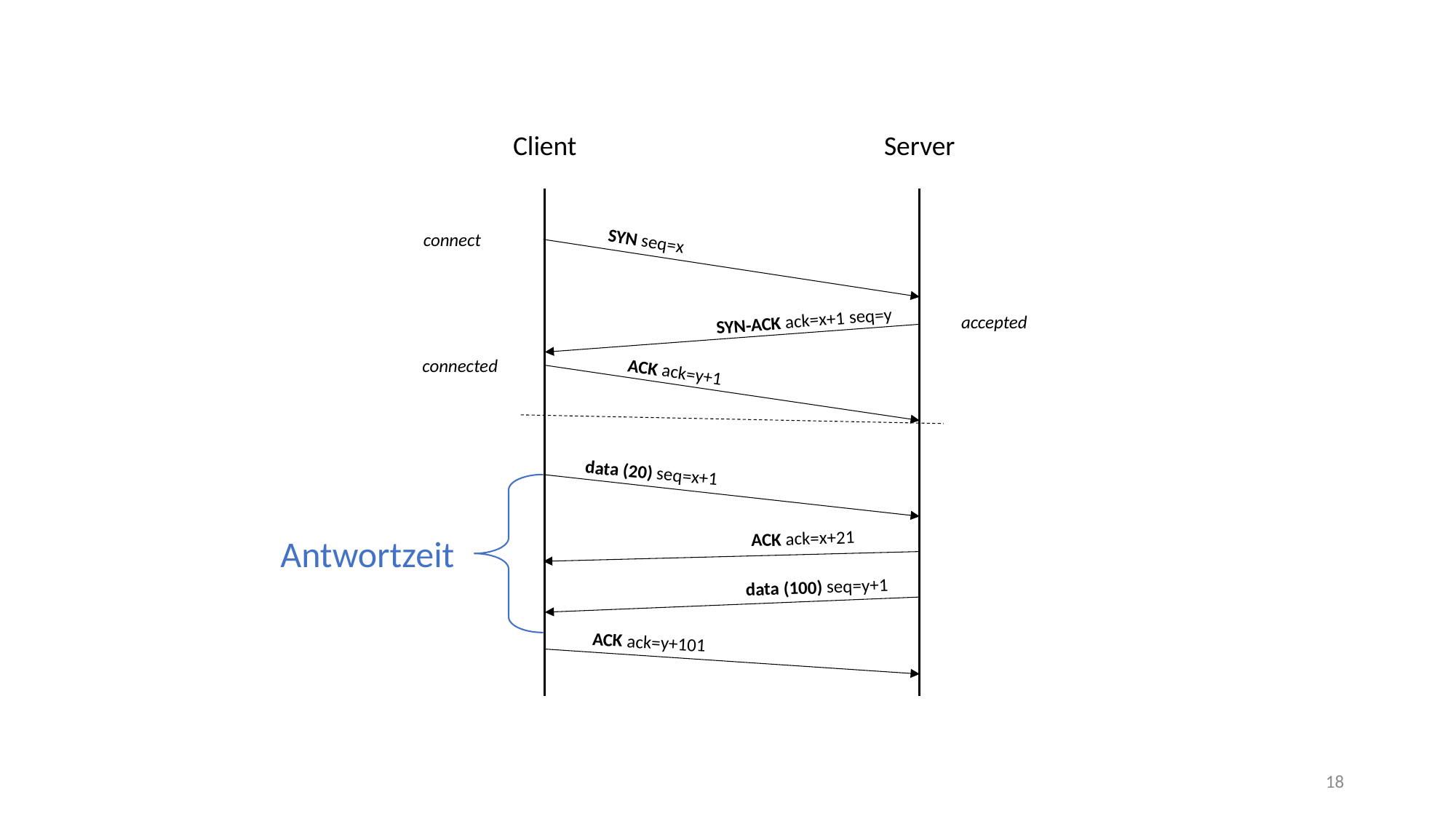

Client
Server
connect
SYN seq=x
SYN-ACK ack=x+1 seq=y
accepted
connected
ACK ack=y+1
data (20) seq=x+1
ACK ack=x+21
data (100) seq=y+1
ACK ack=y+101

Antwortzeit
18